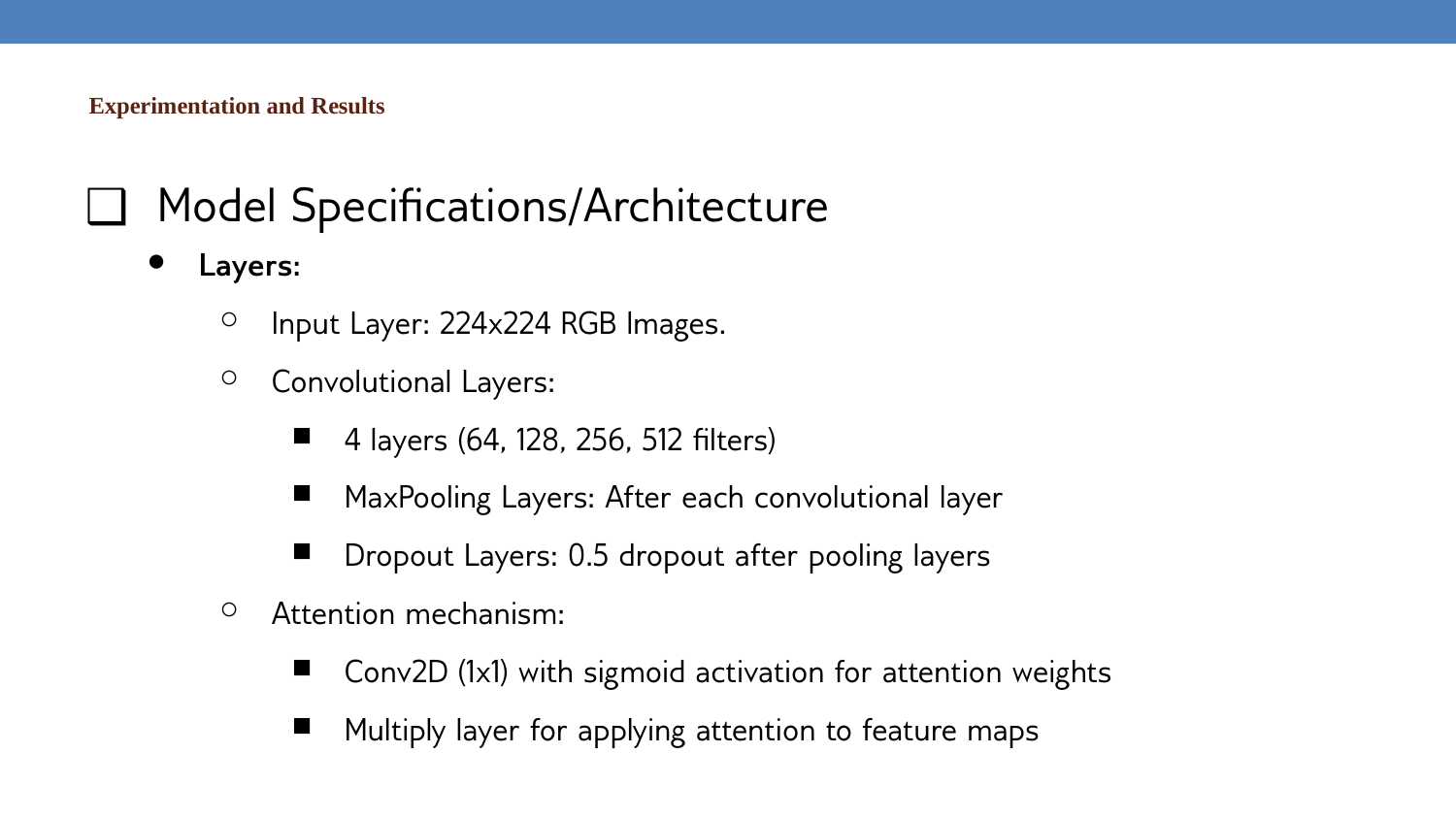

# Experimentation and Results
Model Specifications/Architecture

Layers:
Input Layer: 224x224 RGB Images.
Convolutional Layers:
4 layers (64, 128, 256, 512 filters)
MaxPooling Layers: After each convolutional layer
Dropout Layers: 0.5 dropout after pooling layers
Attention mechanism:
Conv2D (1x1) with sigmoid activation for attention weights
Multiply layer for applying attention to feature maps